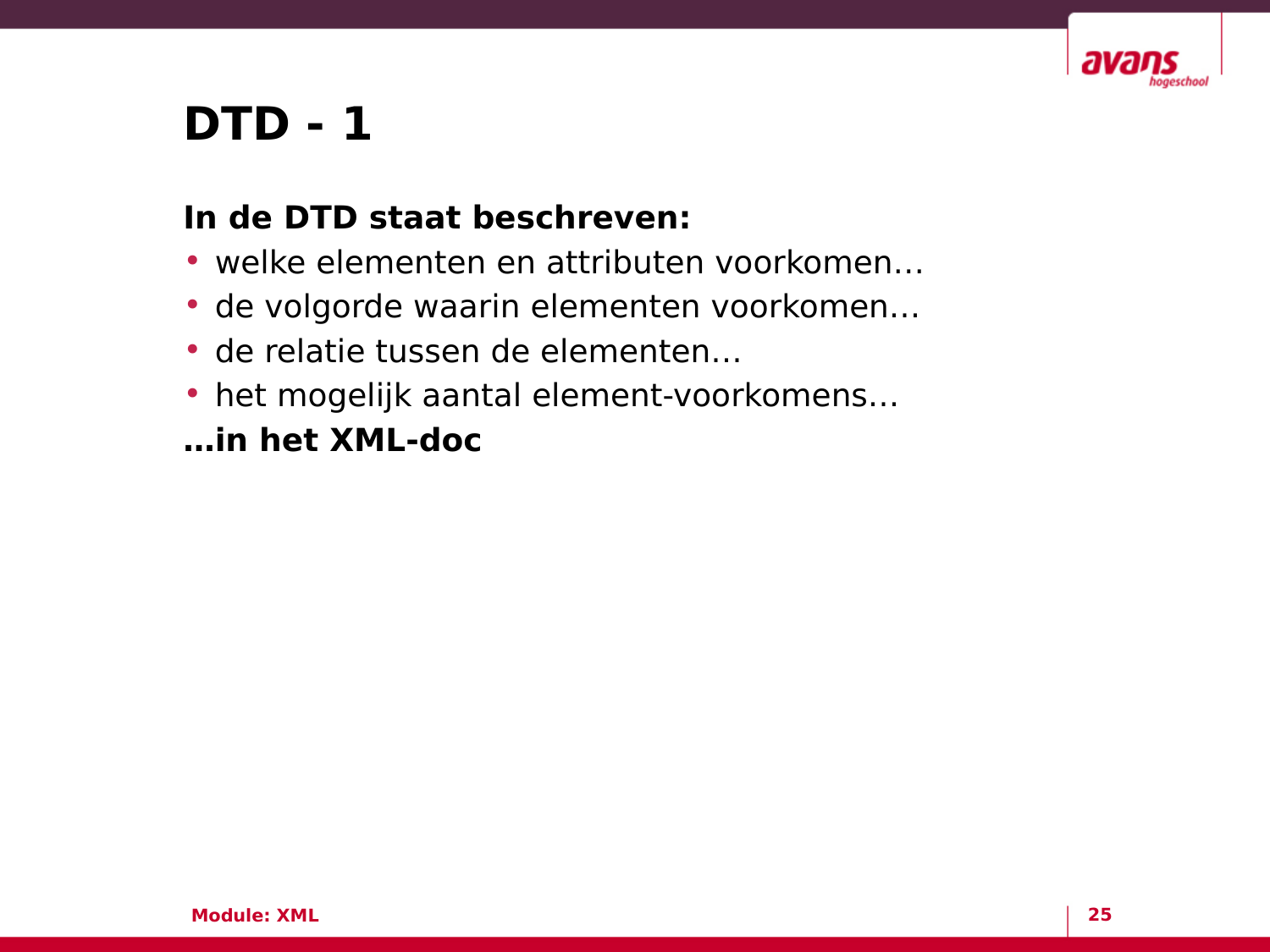

# DTD - 1
In de DTD staat beschreven:
welke elementen en attributen voorkomen…
de volgorde waarin elementen voorkomen…
de relatie tussen de elementen…
het mogelijk aantal element-voorkomens…
…in het XML-doc
25